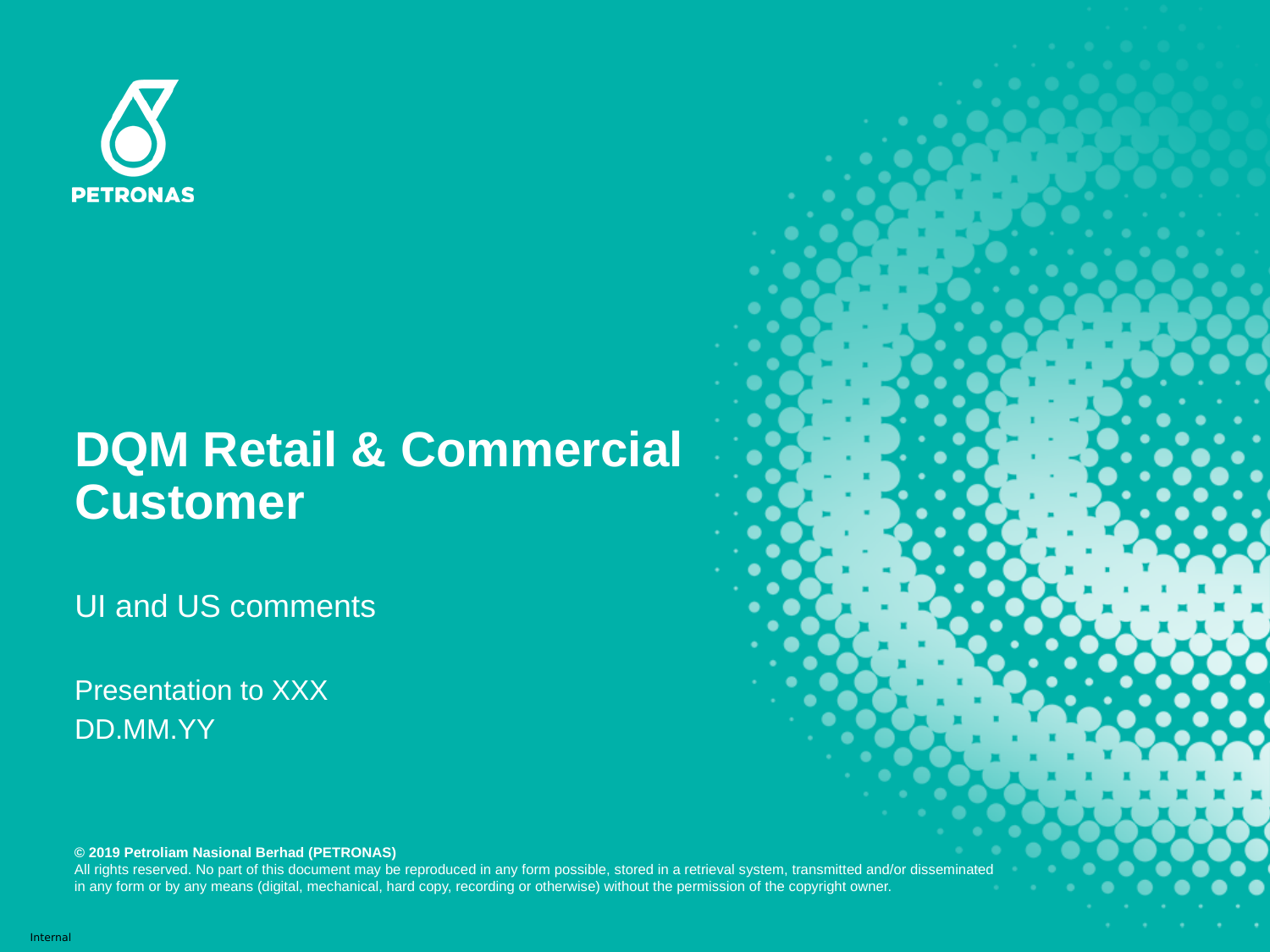

# DQM Retail & Commercial Customer
UI and US comments
Presentation to XXX
DD.MM.YY
Internal